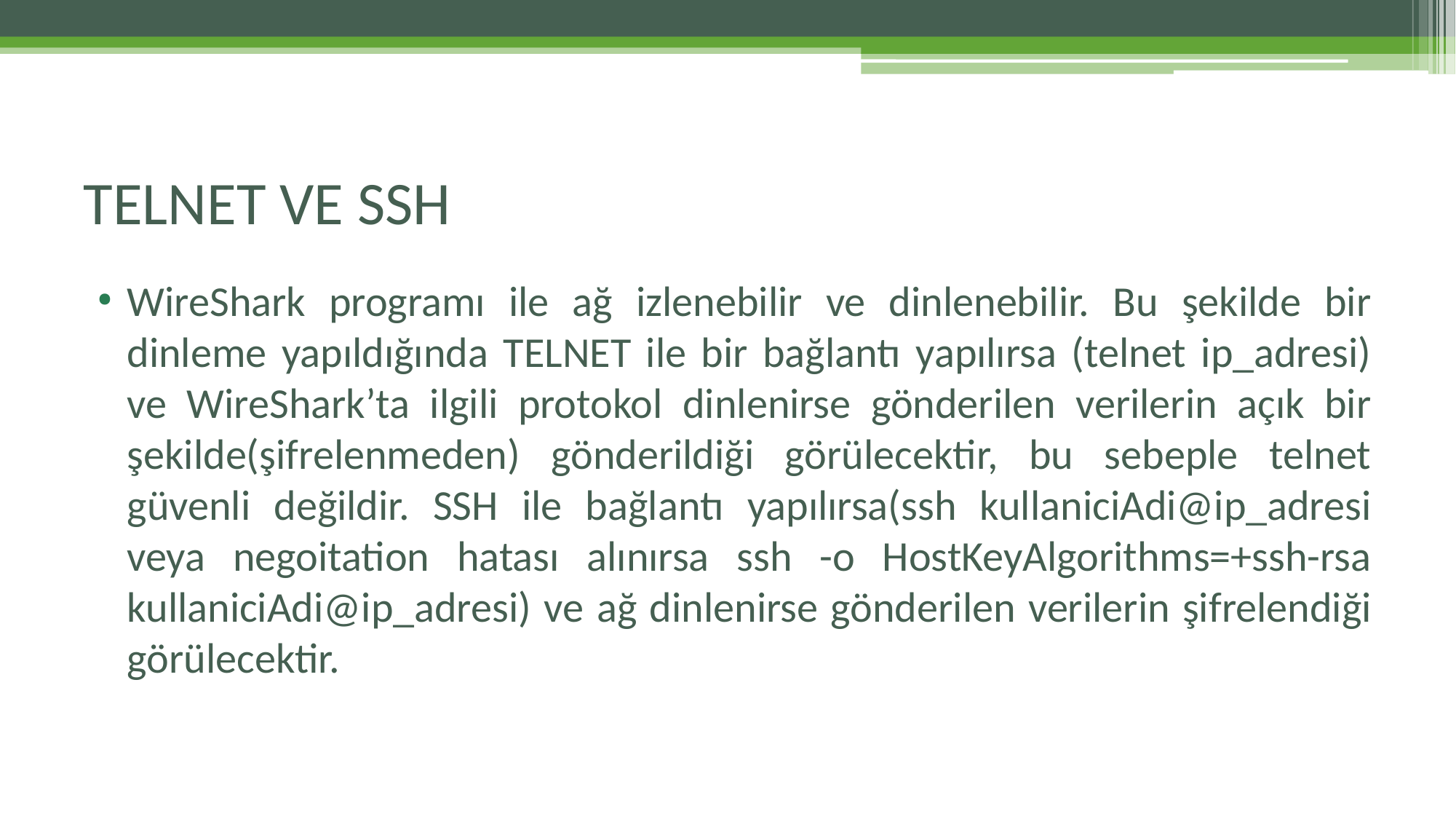

# TELNET VE SSH
WireShark programı ile ağ izlenebilir ve dinlenebilir. Bu şekilde bir dinleme yapıldığında TELNET ile bir bağlantı yapılırsa (telnet ip_adresi) ve WireShark’ta ilgili protokol dinlenirse gönderilen verilerin açık bir şekilde(şifrelenmeden) gönderildiği görülecektir, bu sebeple telnet güvenli değildir. SSH ile bağlantı yapılırsa(ssh kullaniciAdi@ip_adresi veya negoitation hatası alınırsa ssh -o HostKeyAlgorithms=+ssh-rsa kullaniciAdi@ip_adresi) ve ağ dinlenirse gönderilen verilerin şifrelendiği görülecektir.